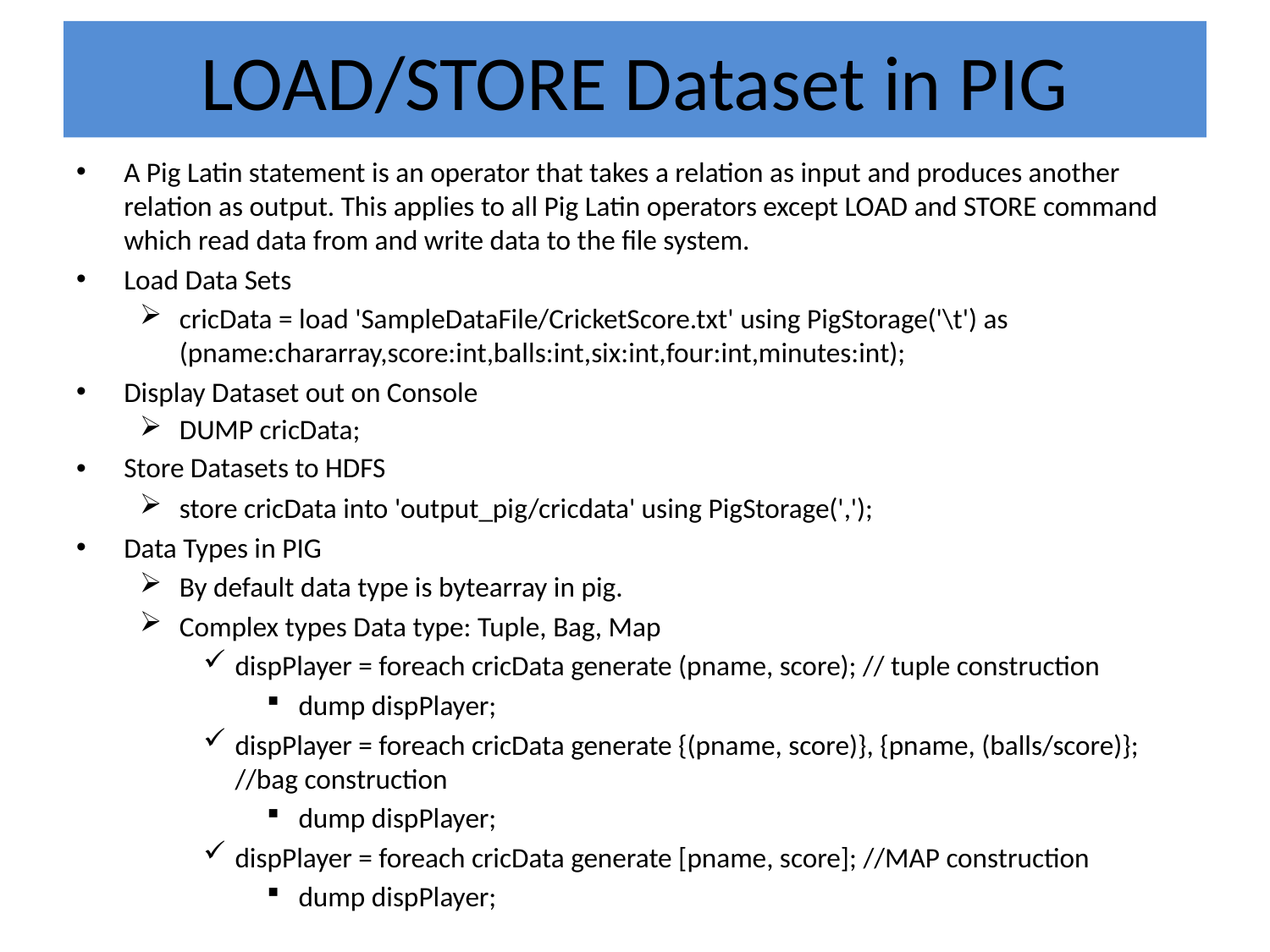

# LOAD/STORE Dataset in PIG
A Pig Latin statement is an operator that takes a relation as input and produces another relation as output. This applies to all Pig Latin operators except LOAD and STORE command which read data from and write data to the file system.
Load Data Sets
cricData = load 'SampleDataFile/CricketScore.txt' using PigStorage('\t') as (pname:chararray,score:int,balls:int,six:int,four:int,minutes:int);
Display Dataset out on Console
DUMP cricData;
Store Datasets to HDFS
store cricData into 'output_pig/cricdata' using PigStorage(',');
Data Types in PIG
By default data type is bytearray in pig.
Complex types Data type: Tuple, Bag, Map
dispPlayer = foreach cricData generate (pname, score); // tuple construction
dump dispPlayer;
dispPlayer = foreach cricData generate {(pname, score)}, {pname, (balls/score)}; //bag construction
dump dispPlayer;
dispPlayer = foreach cricData generate [pname, score]; //MAP construction
dump dispPlayer;